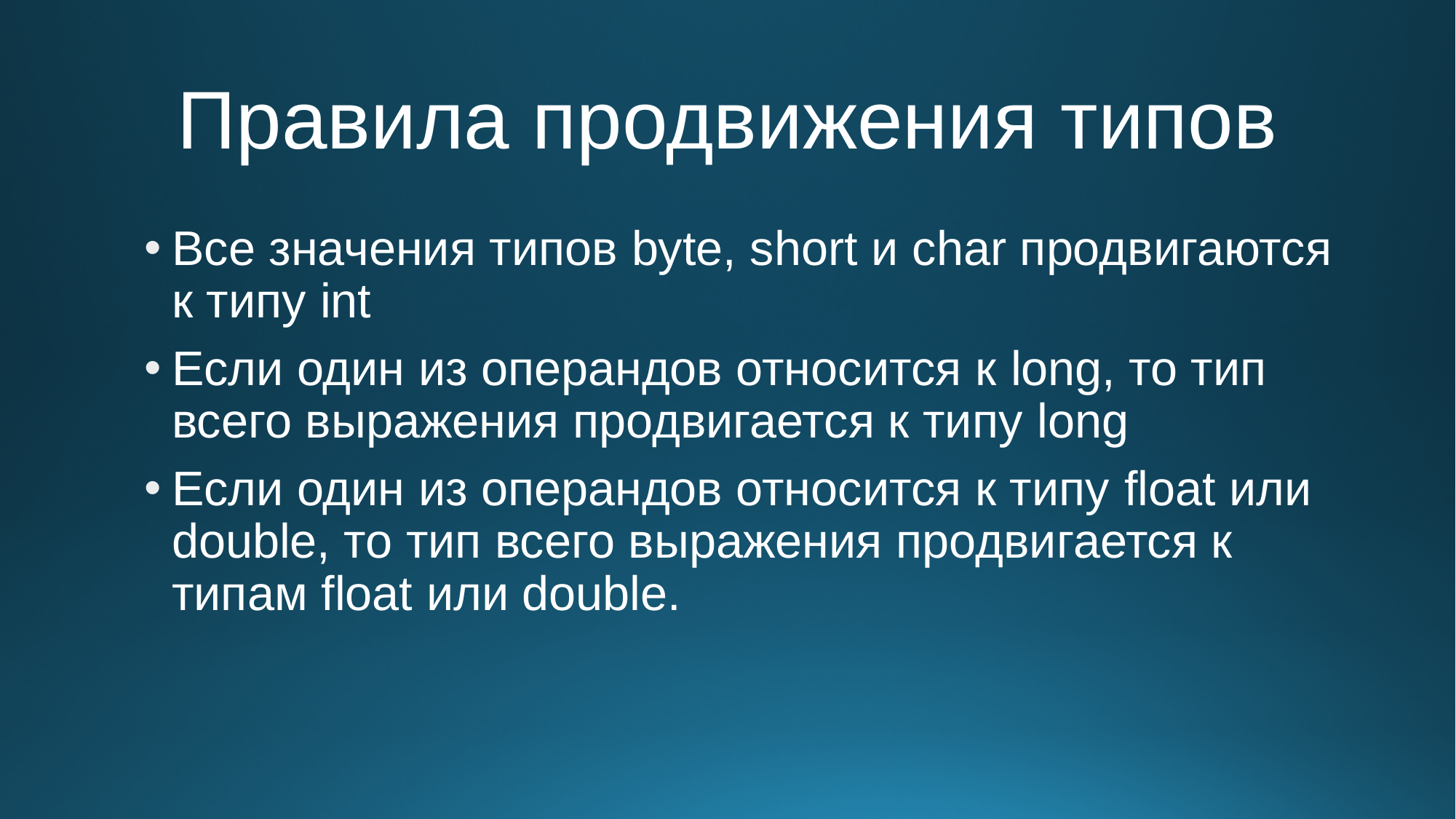

# Правила продвижения типов
Все значения типов byte, short и char продвигаются к типу int
Если один из операндов относится к long, то тип всего выражения продвигается к типу long
Если один из операндов относится к типу float или double, то тип всего выражения продвигается к типам float или double.